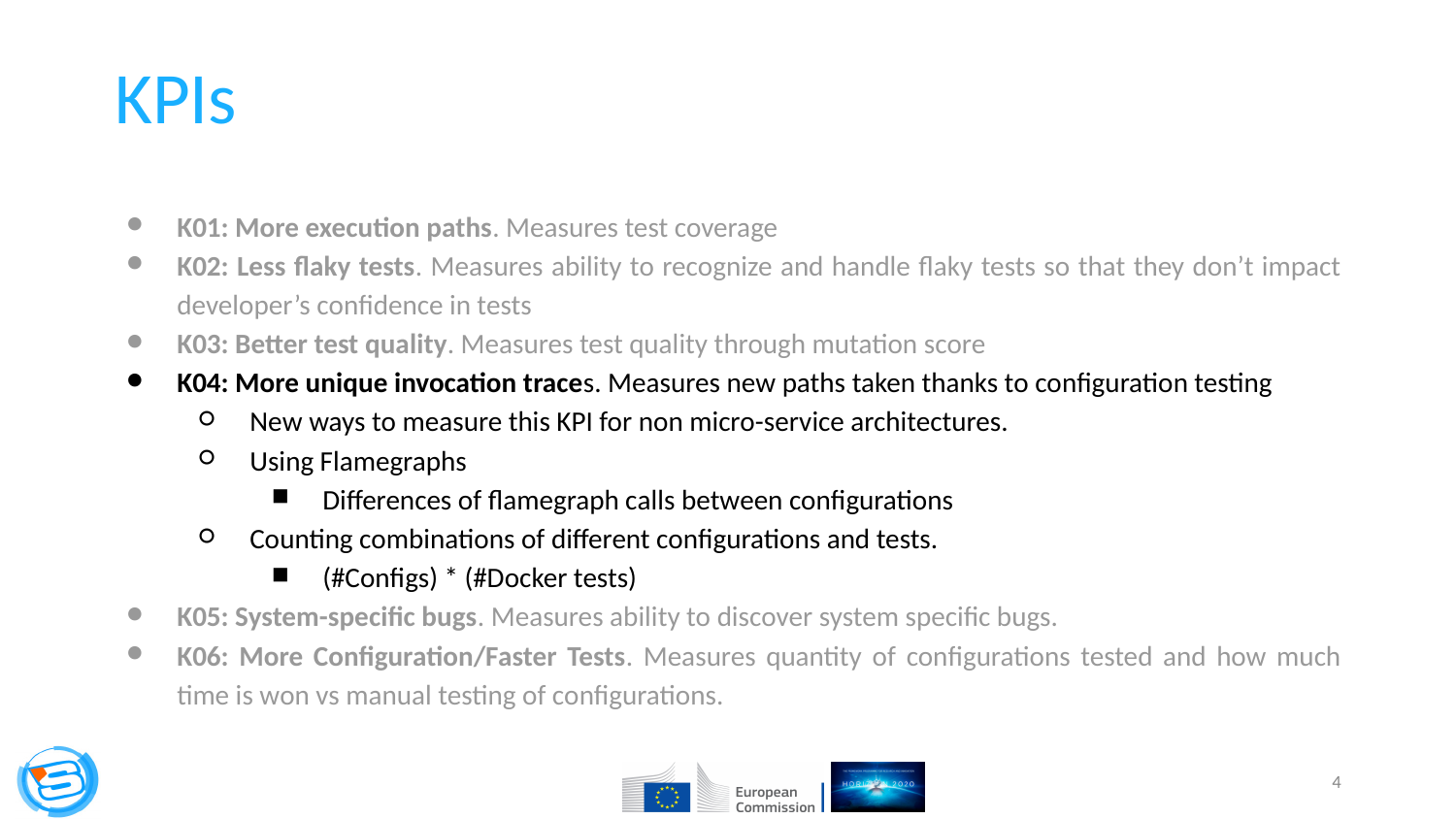

# KPIs
K01: More execution paths. Measures test coverage
K02: Less flaky tests. Measures ability to recognize and handle flaky tests so that they don’t impact developer’s confidence in tests
K03: Better test quality. Measures test quality through mutation score
K04: More unique invocation traces. Measures new paths taken thanks to configuration testing
New ways to measure this KPI for non micro-service architectures.
Using Flamegraphs
Differences of flamegraph calls between configurations
Counting combinations of different configurations and tests.
(#Configs) * (#Docker tests)
K05: System-specific bugs. Measures ability to discover system specific bugs.
K06: More Configuration/Faster Tests. Measures quantity of configurations tested and how much time is won vs manual testing of configurations.
4